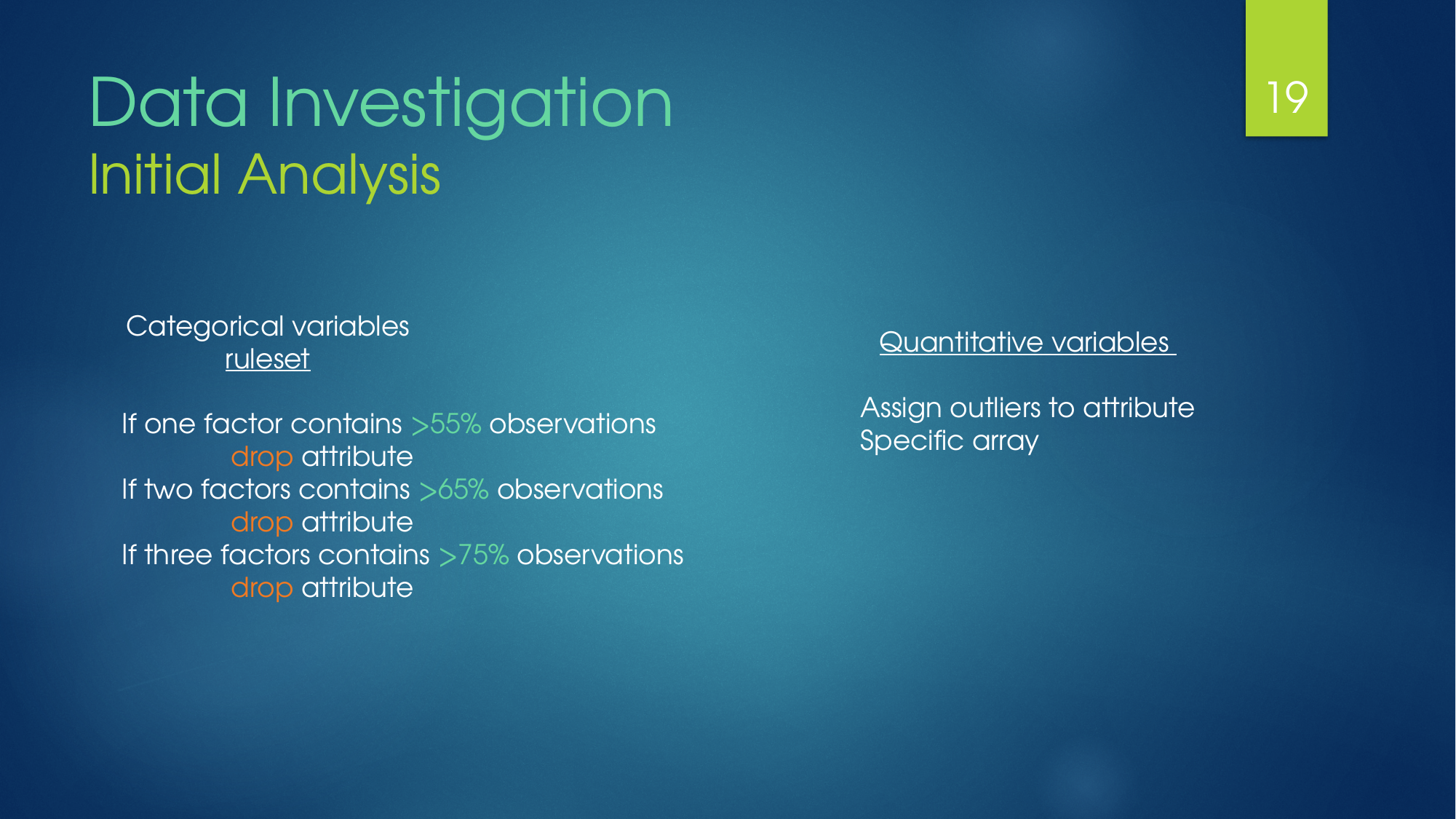

19
# Data Investigation Initial Analysis
Categorical variables
ruleset
Quantitative variables
Assign outliers to attribute
Specific array
If one factor contains >55% observations
	drop attribute
If two factors contains >65% observations
	drop attribute
If three factors contains >75% observations
	drop attribute